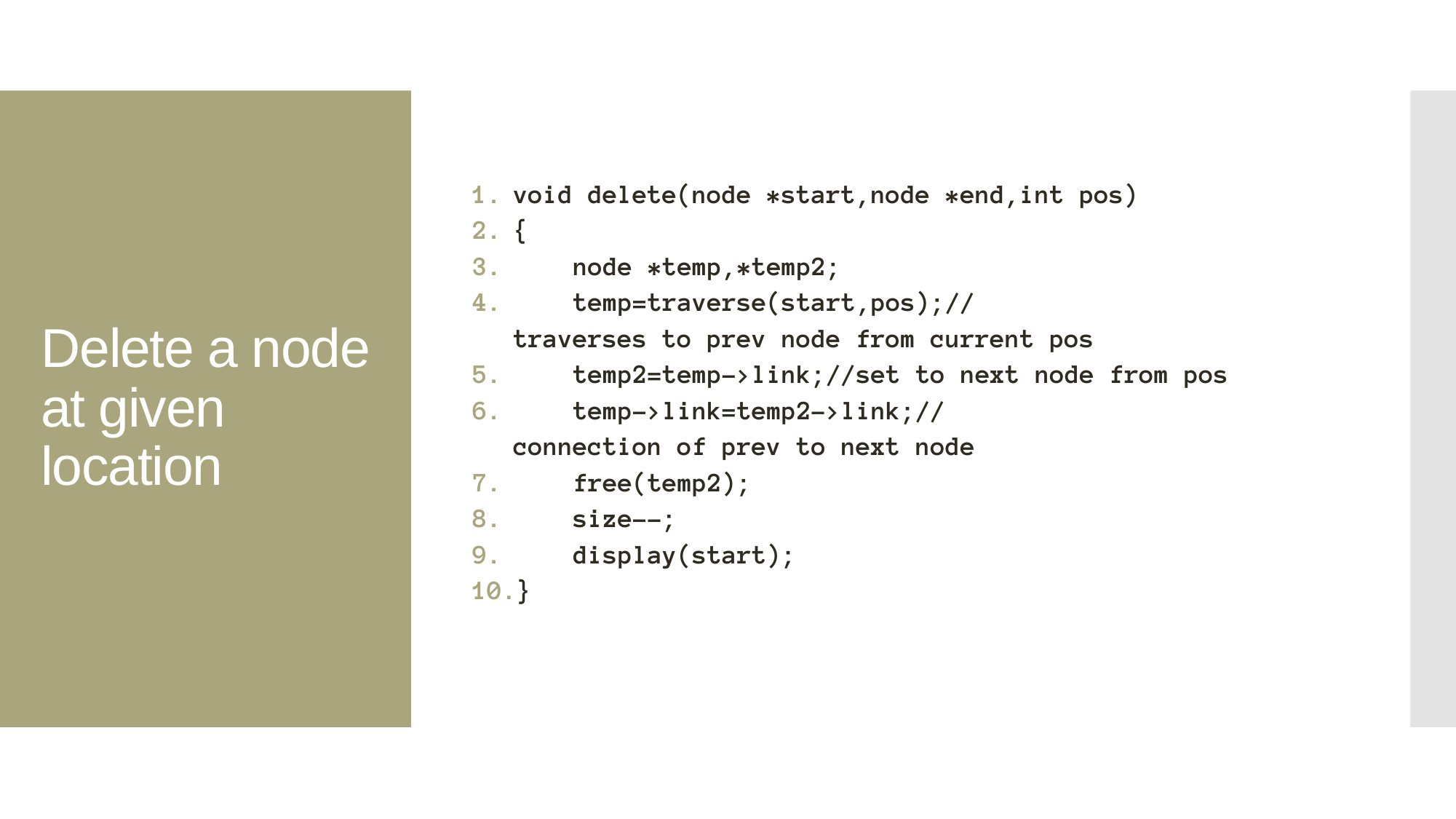

void delete(node *start,node *end,int pos)
{
    node *temp,*temp2;
    temp=traverse(start,pos);//traverses to prev node from current pos
    temp2=temp->link;//set to next node from pos
    temp->link=temp2->link;//connection of prev to next node
    free(temp2);
    size--;
    display(start);
}

# Delete a node at given location